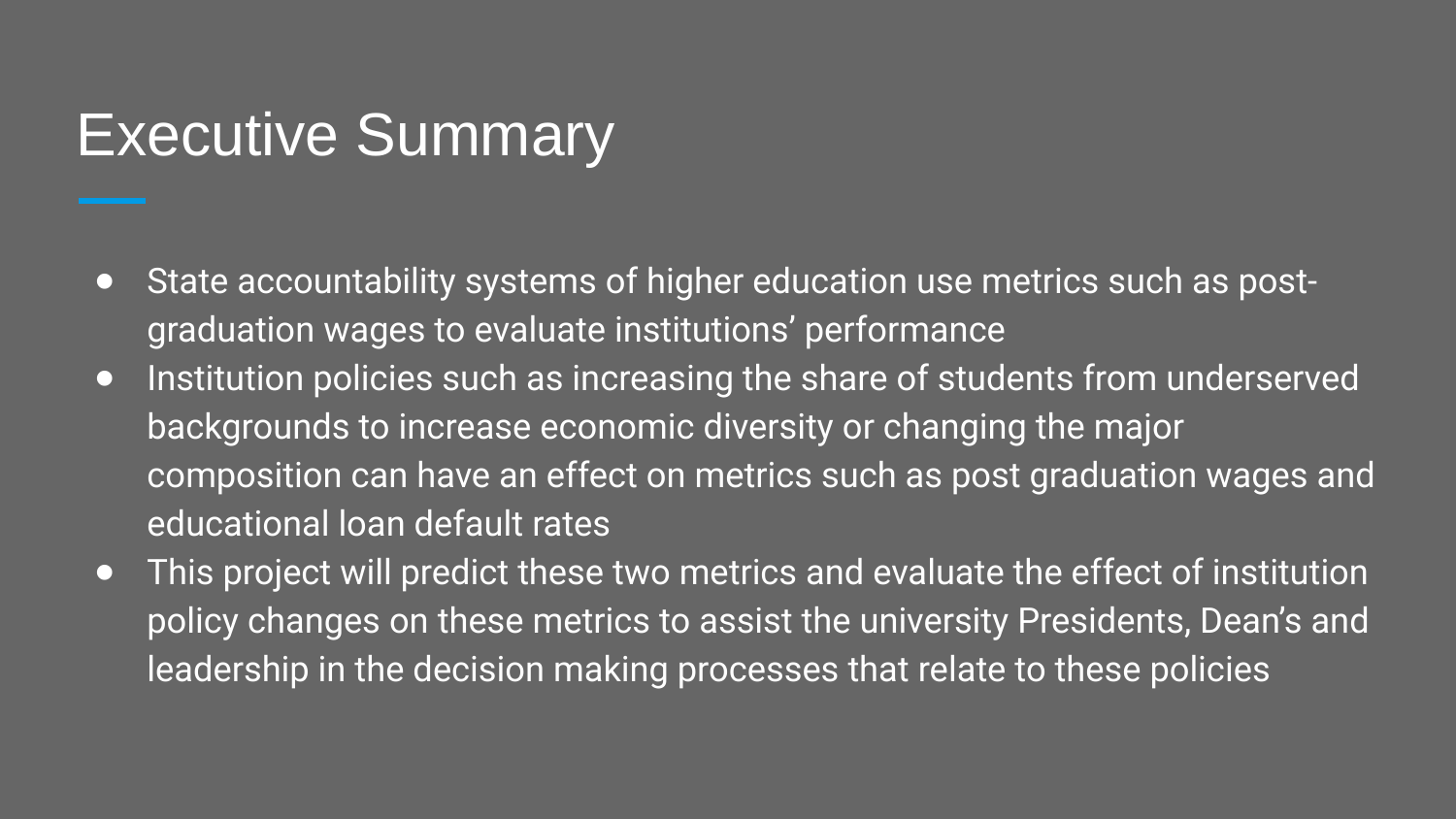

# Executive Summary
State accountability systems of higher education use metrics such as post-graduation wages to evaluate institutions’ performance
Institution policies such as increasing the share of students from underserved backgrounds to increase economic diversity or changing the major composition can have an effect on metrics such as post graduation wages and educational loan default rates
This project will predict these two metrics and evaluate the effect of institution policy changes on these metrics to assist the university Presidents, Dean’s and leadership in the decision making processes that relate to these policies